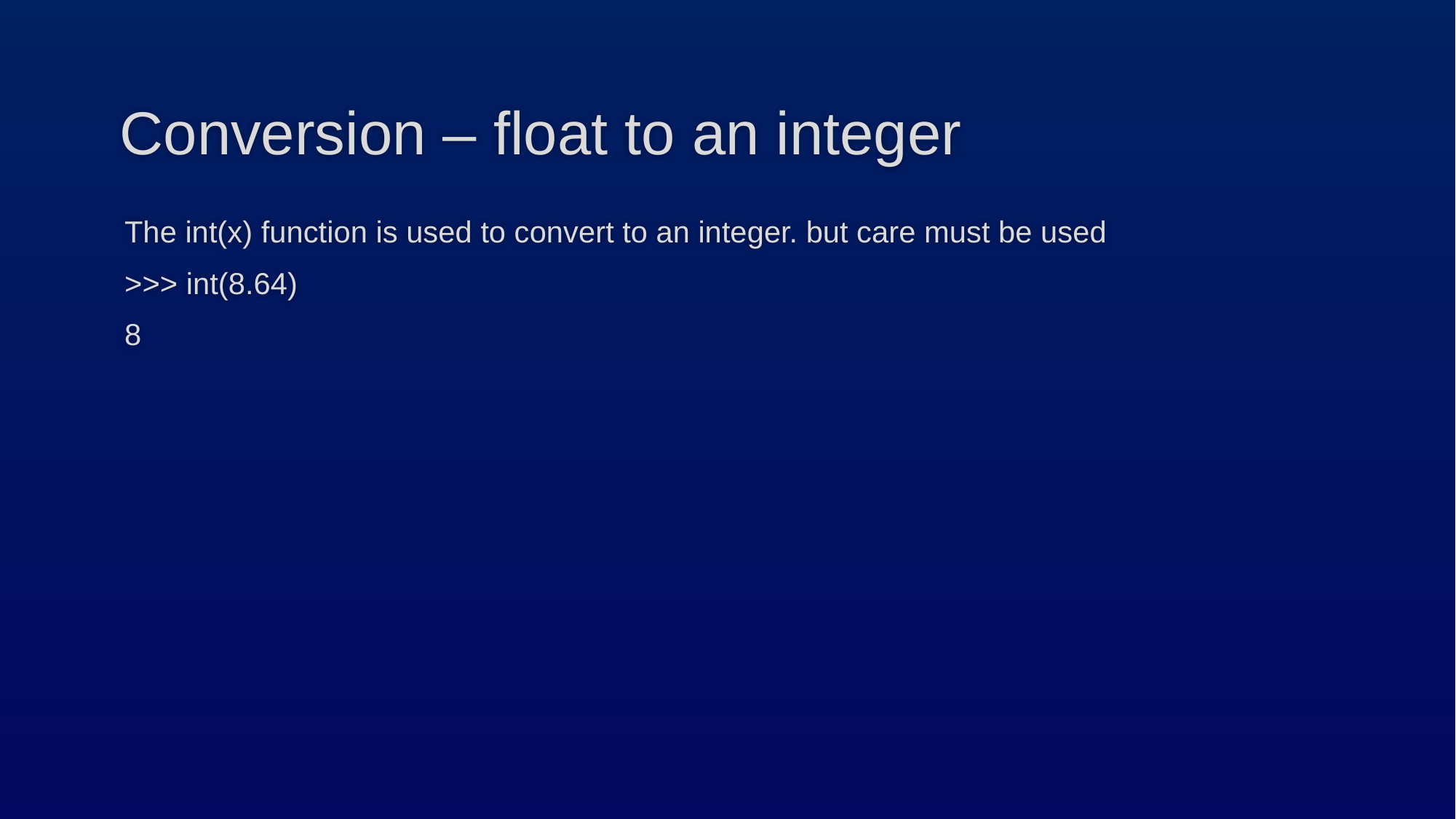

# Conversion – float to an integer
The int(x) function is used to convert to an integer. but care must be used
>>> int(8.64)
8